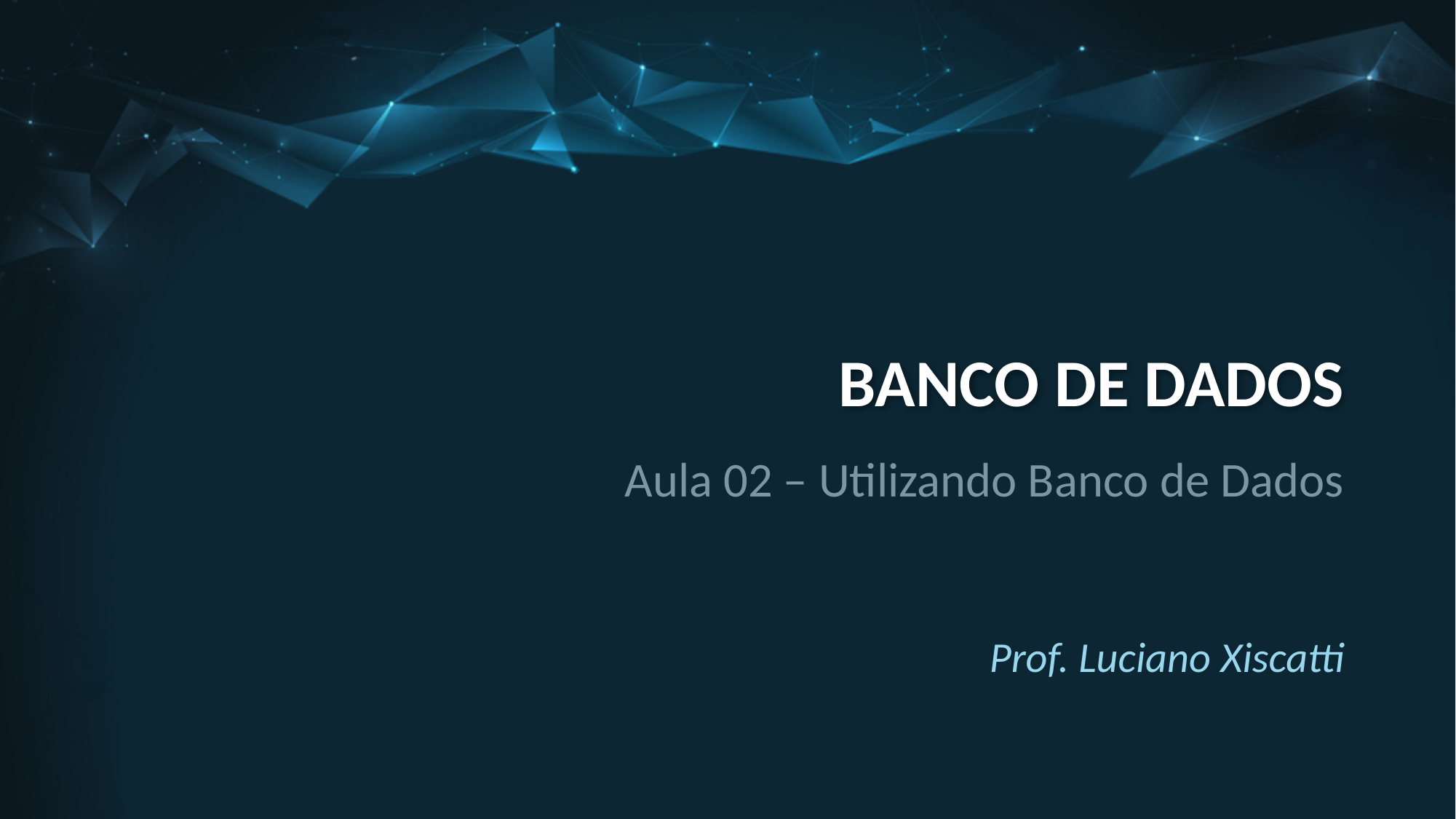

# Banco de dados
Aula 02 – Utilizando Banco de Dados